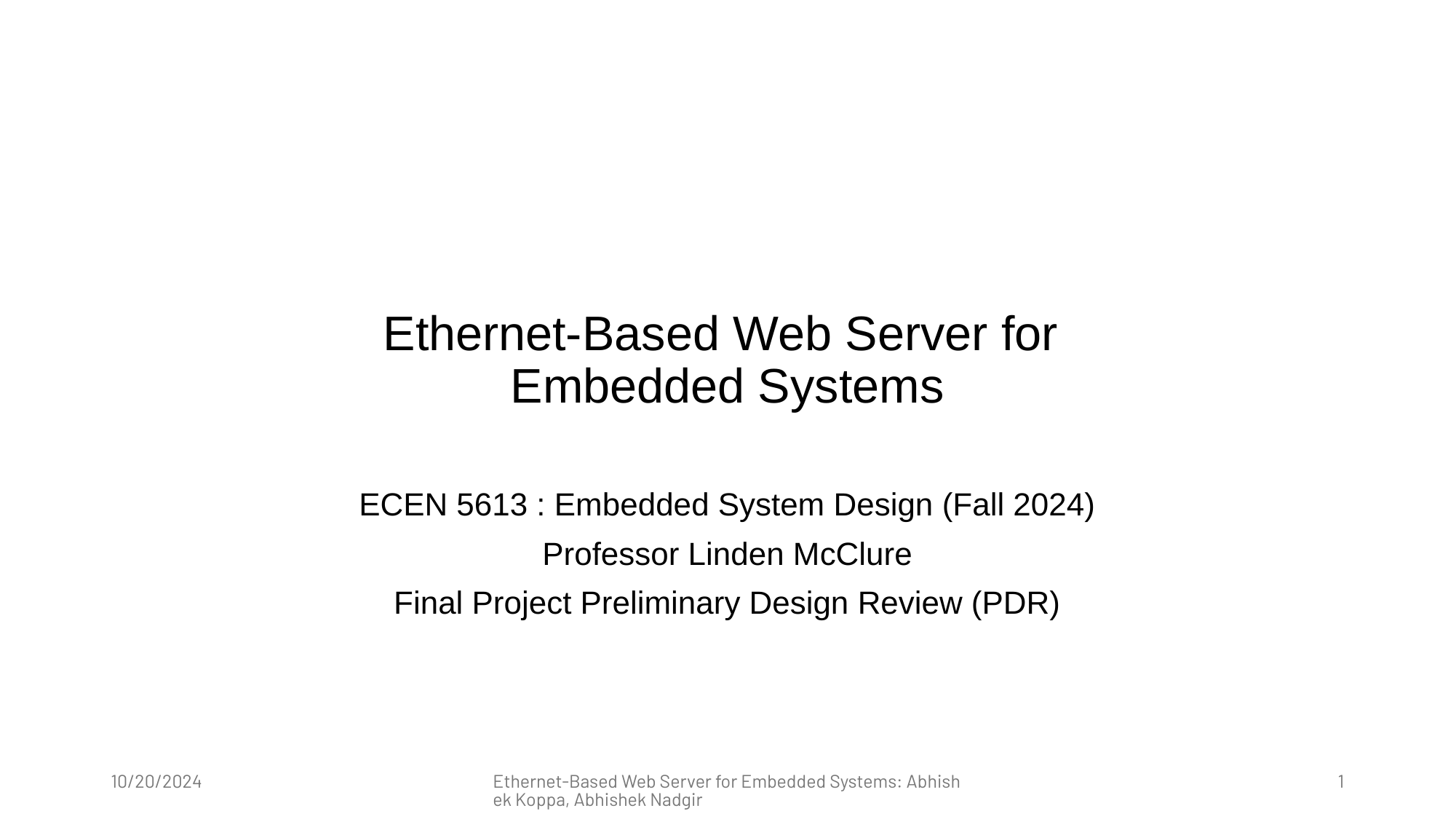

# Ethernet-Based Web Server for Embedded Systems

ECEN 5613 : Embedded System Design (Fall 2024)
Professor Linden McClure
Final Project Preliminary Design Review (PDR)
10/20/2024
Ethernet-Based Web Server for Embedded Systems: Abhishek Koppa, Abhishek Nadgir
1